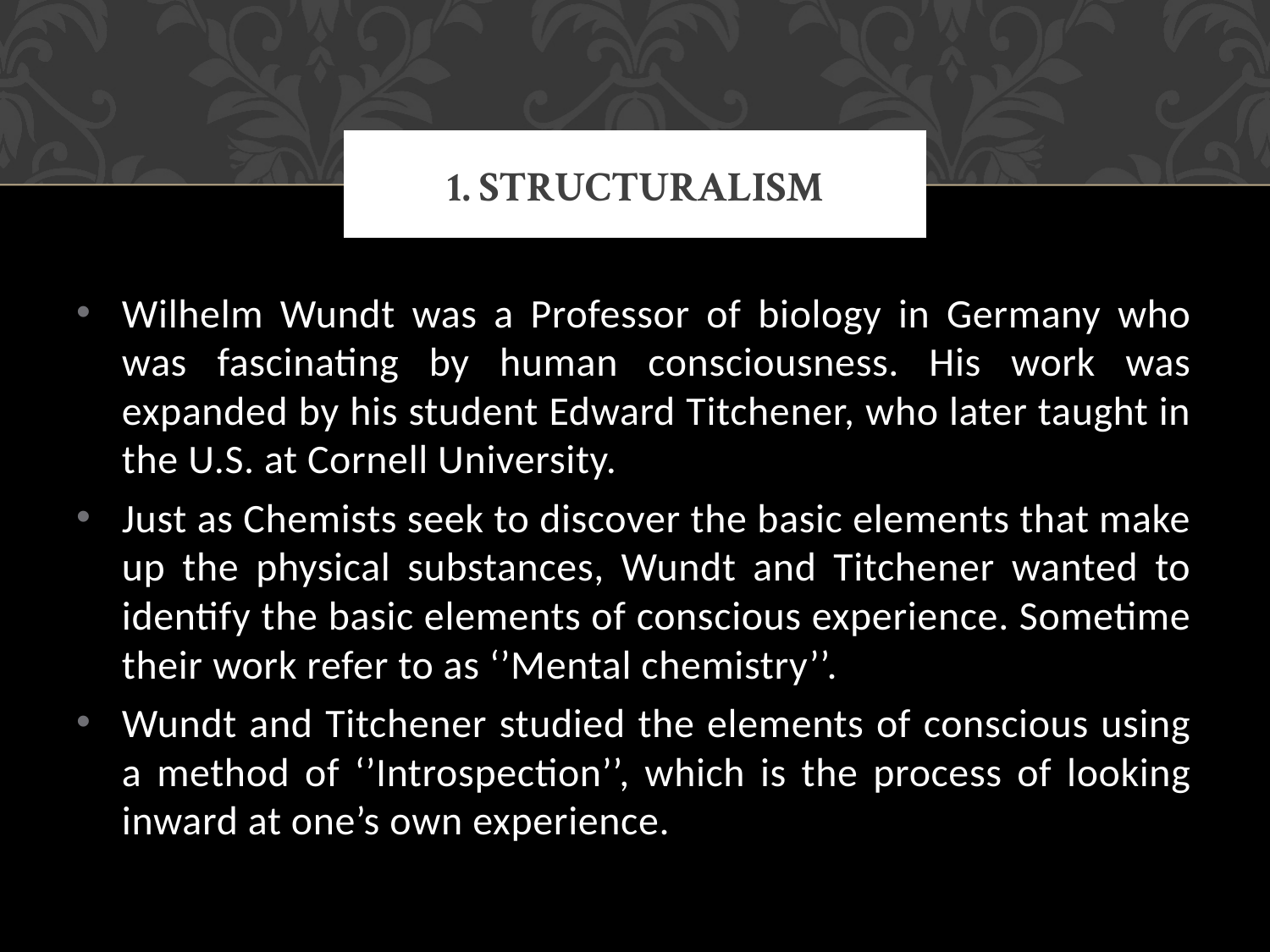

# 1. Structuralism
Wilhelm Wundt was a Professor of biology in Germany who was fascinating by human consciousness. His work was expanded by his student Edward Titchener, who later taught in the U.S. at Cornell University.
Just as Chemists seek to discover the basic elements that make up the physical substances, Wundt and Titchener wanted to identify the basic elements of conscious experience. Sometime their work refer to as ‘’Mental chemistry’’.
Wundt and Titchener studied the elements of conscious using a method of ‘’Introspection’’, which is the process of looking inward at one’s own experience.